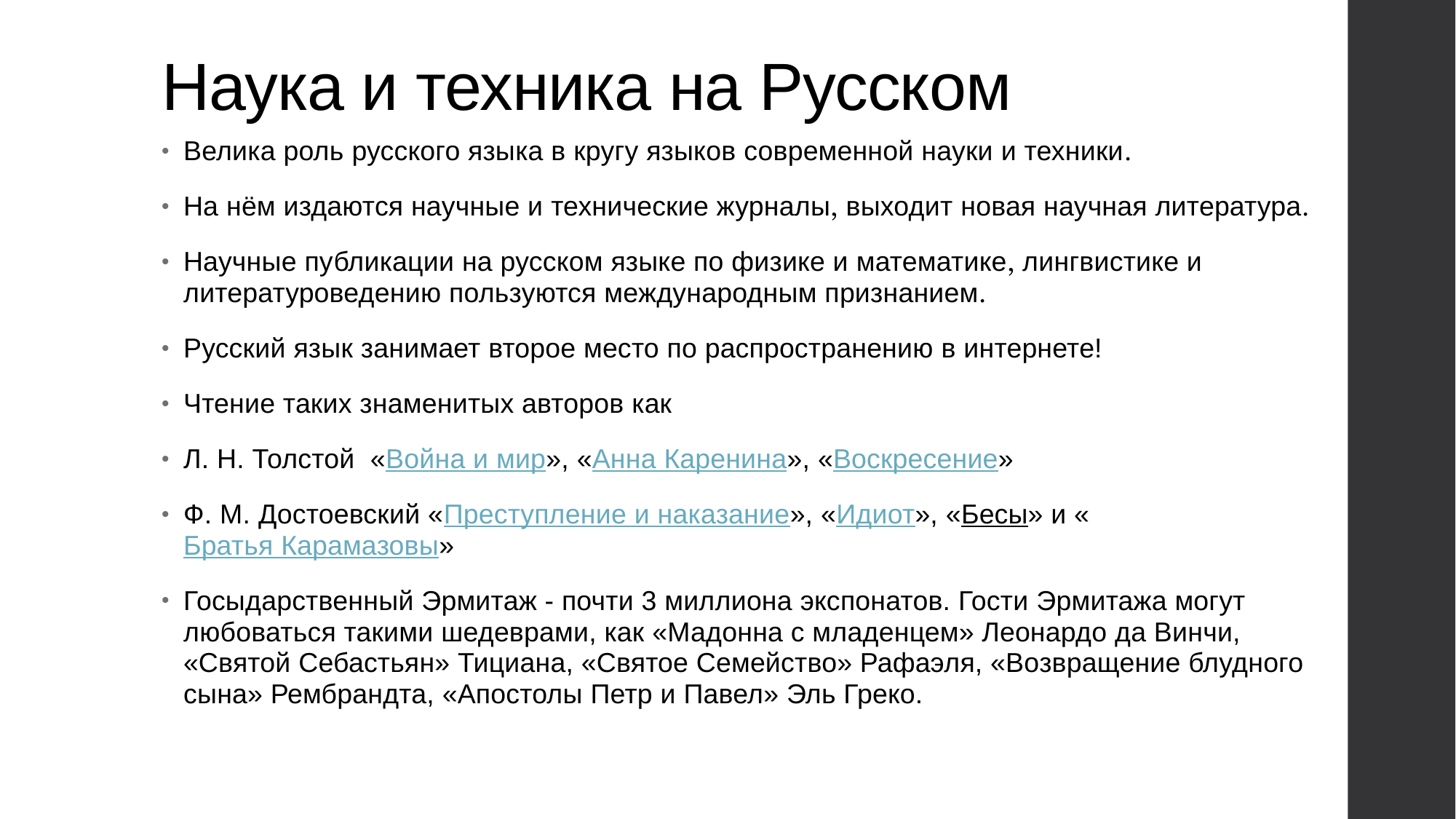

# Наука и техника на Русском
Велика роль русского языка в кругу языков современной науки и техники.
На нём издаются научные и технические журналы, выходит новая научная литература.
Научные публикации на русском языке по физике и математике, лингвистике и литературоведению пользуются международным признанием.
Русский язык занимает второе место по распространению в интернете!
Чтение таких знаменитых авторов как
Л. Н. Толстой  «Война и мир», «Анна Каренина», «Воскресение»
Ф. М. Достоевский «Преступление и наказание», «Идиот», «Бесы» и «Братья Карамазовы»
Госыдарственный Эрмитаж - почти 3 миллиона экспонатов. Гости Эрмитажа могут любоваться такими шедеврами, как «Мадонна с младенцем» Леонардо да Винчи, «Святой Себастьян» Тициана, «Святое Семейство» Рафаэля, «Возвращение блудного сына» Рембрандта, «Апостолы Петр и Павел» Эль Греко.